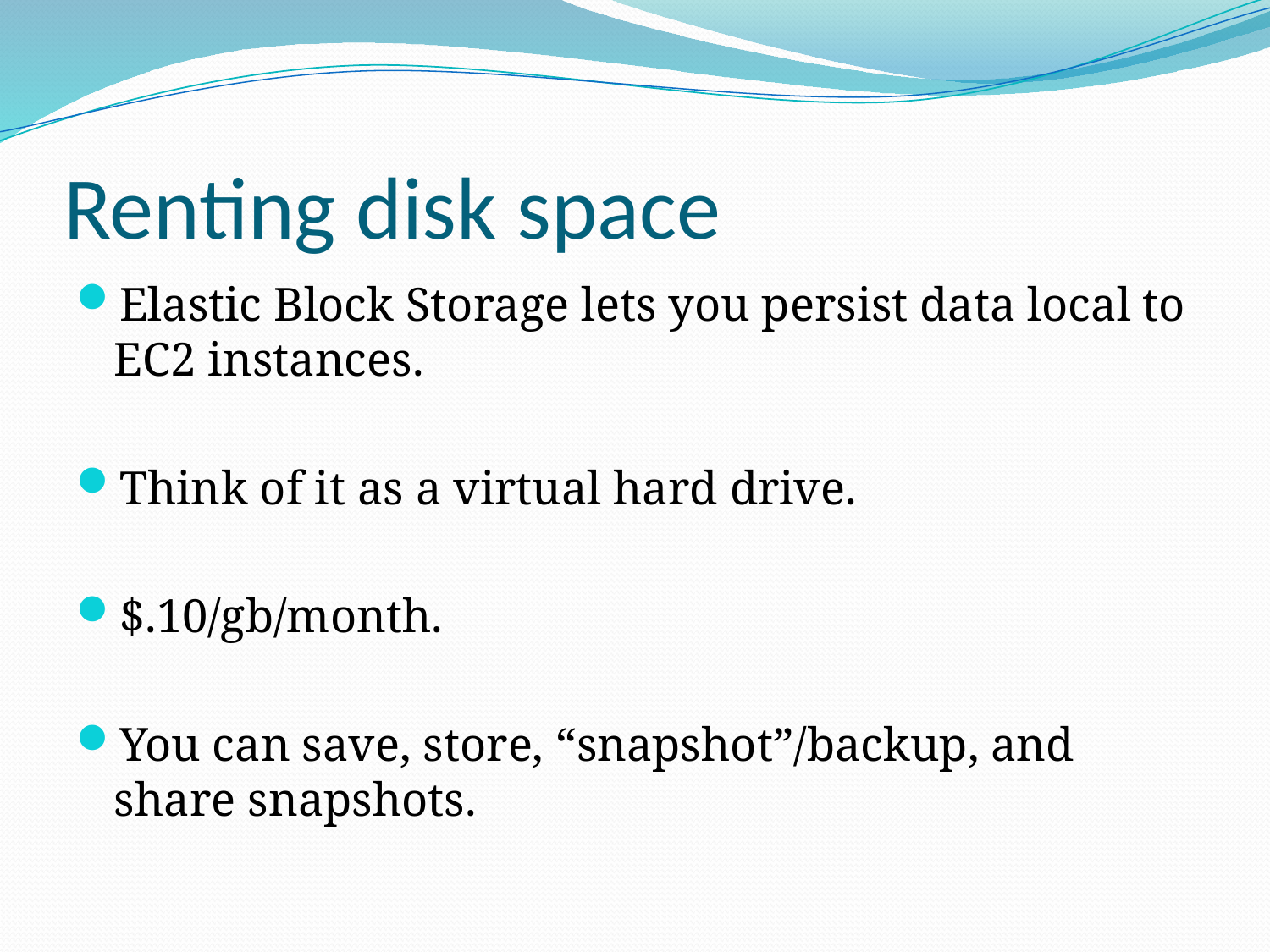

# Renting disk space
Elastic Block Storage lets you persist data local to EC2 instances.

Think of it as a virtual hard drive.

$.10/gb/month.

You can save, store, “snapshot”/backup, and share snapshots.